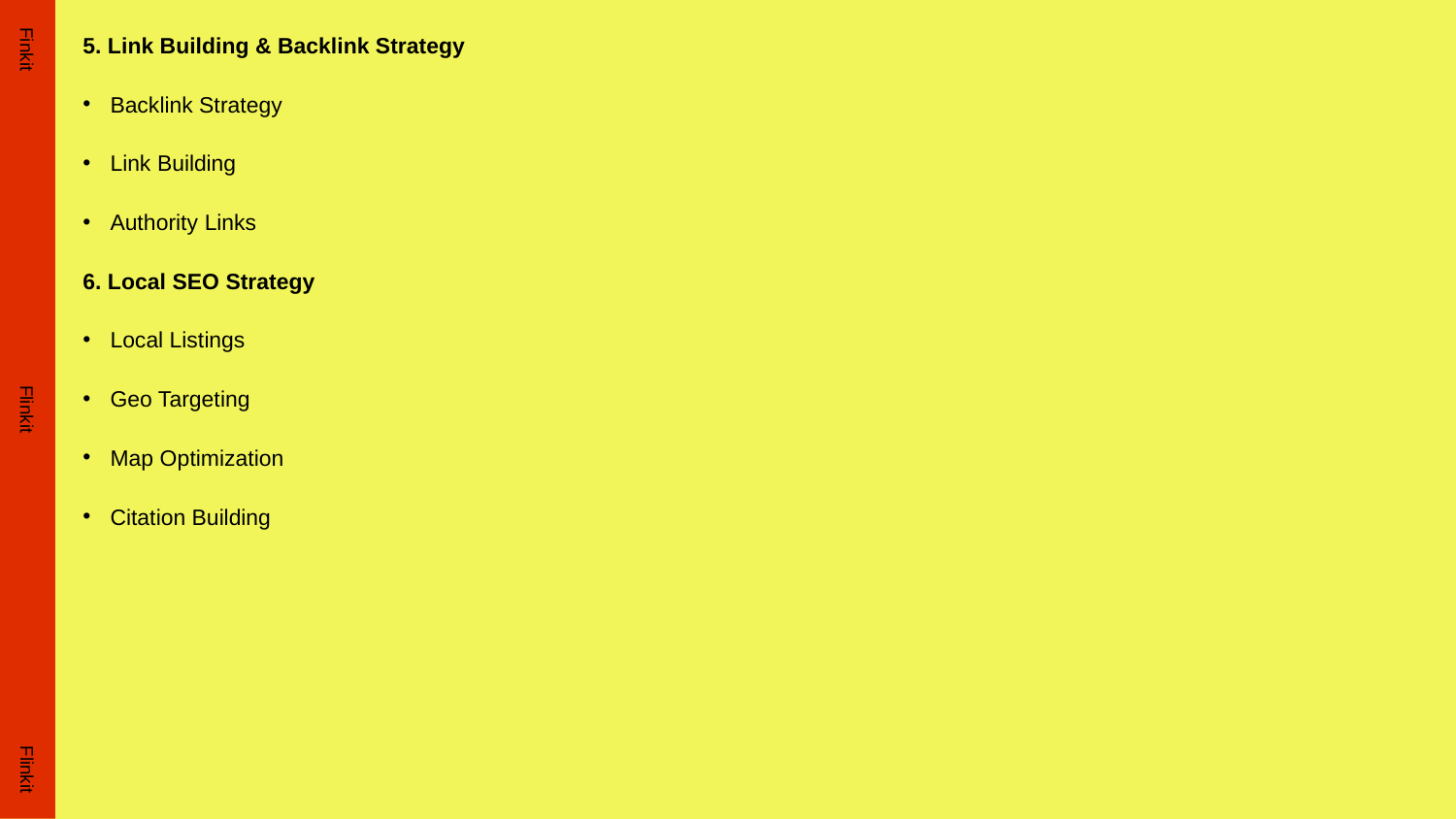

5. Link Building & Backlink Strategy
Backlink Strategy
Link Building
Authority Links
6. Local SEO Strategy
Local Listings
Geo Targeting
Map Optimization
Citation Building

Finkit
Flinkit
Flinkit